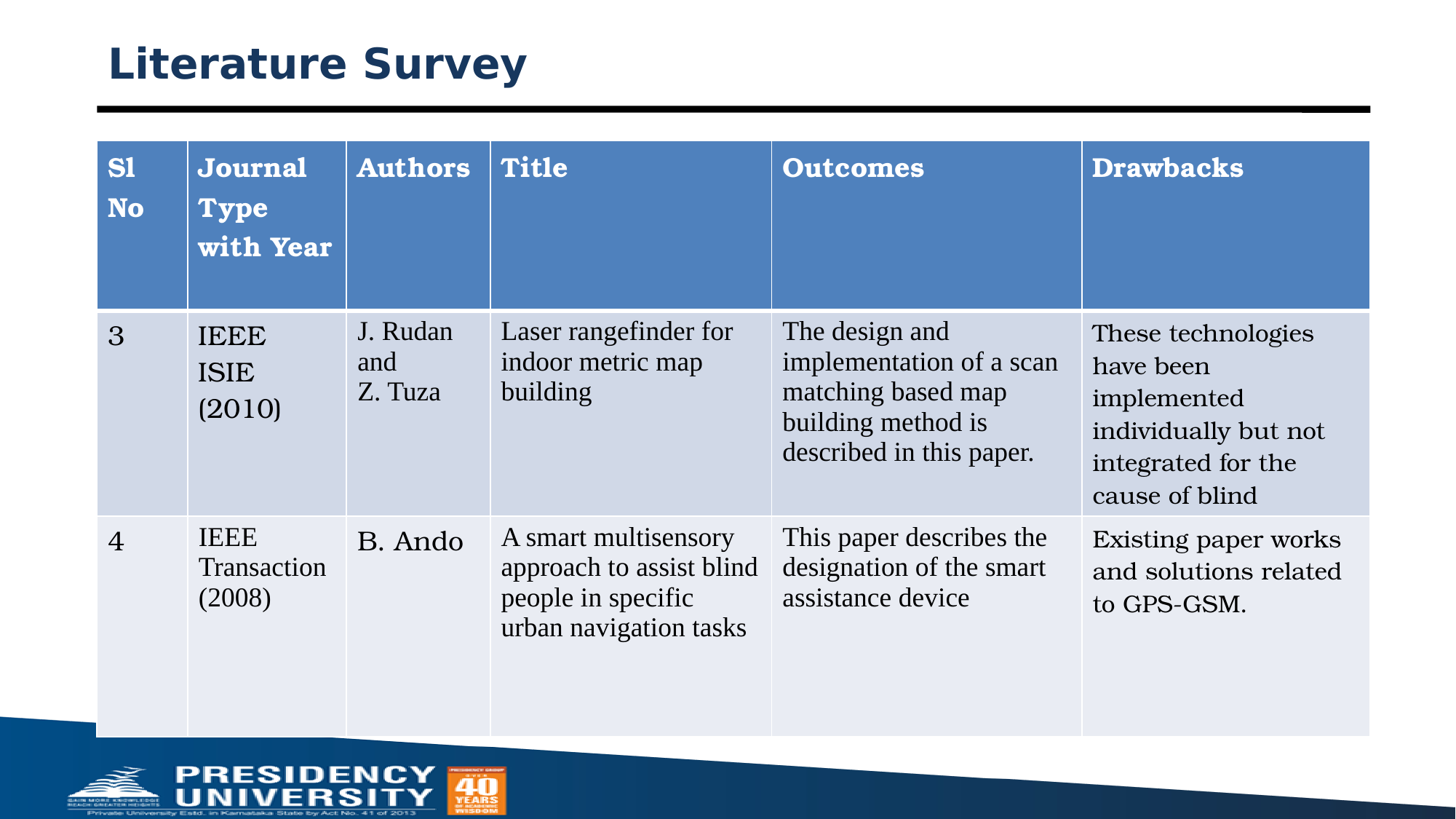

# Literature Survey
| Sl No | Journal Type with Year | Authors | Title | Outcomes | Drawbacks |
| --- | --- | --- | --- | --- | --- |
| 3 | IEEE ISIE (2010) | J. Rudan and Z. Tuza | Laser rangefinder for indoor metric map building | The design and implementation of a scan matching based map building method is described in this paper. | These technologies have been implemented individually but not integrated for the cause of blind |
| 4 | IEEE Transaction (2008) | B. Ando | A smart multisensory approach to assist blind people in specific urban navigation tasks | This paper describes the designation of the smart assistance device | Existing paper works and solutions related to GPS-GSM. |